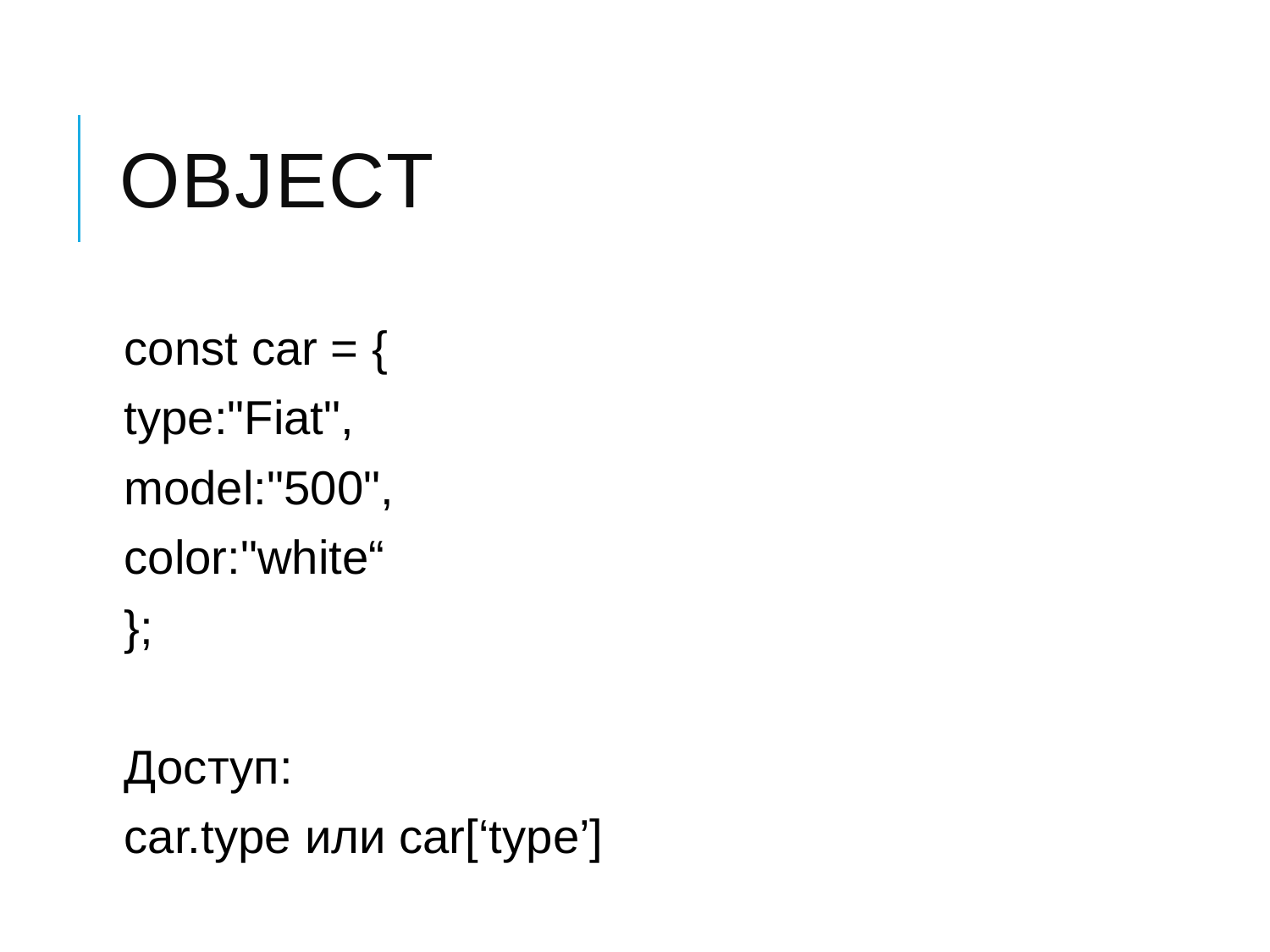

# Object
const car = {
type:"Fiat",
model:"500",
color:"white“
};

Доступ:
car.type или car[‘type’]